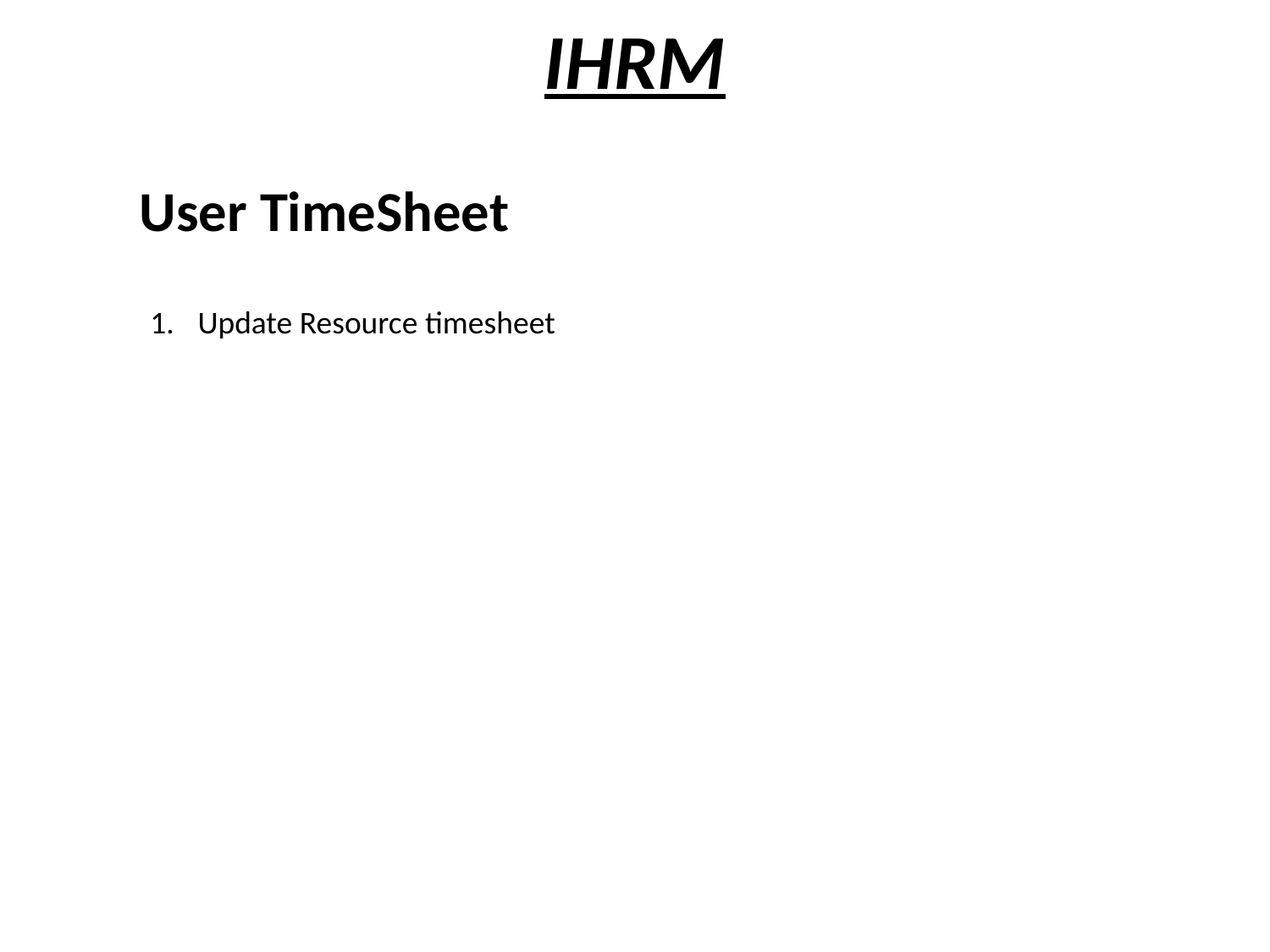

# IHRM
User TimeSheet
Update Resource timesheet